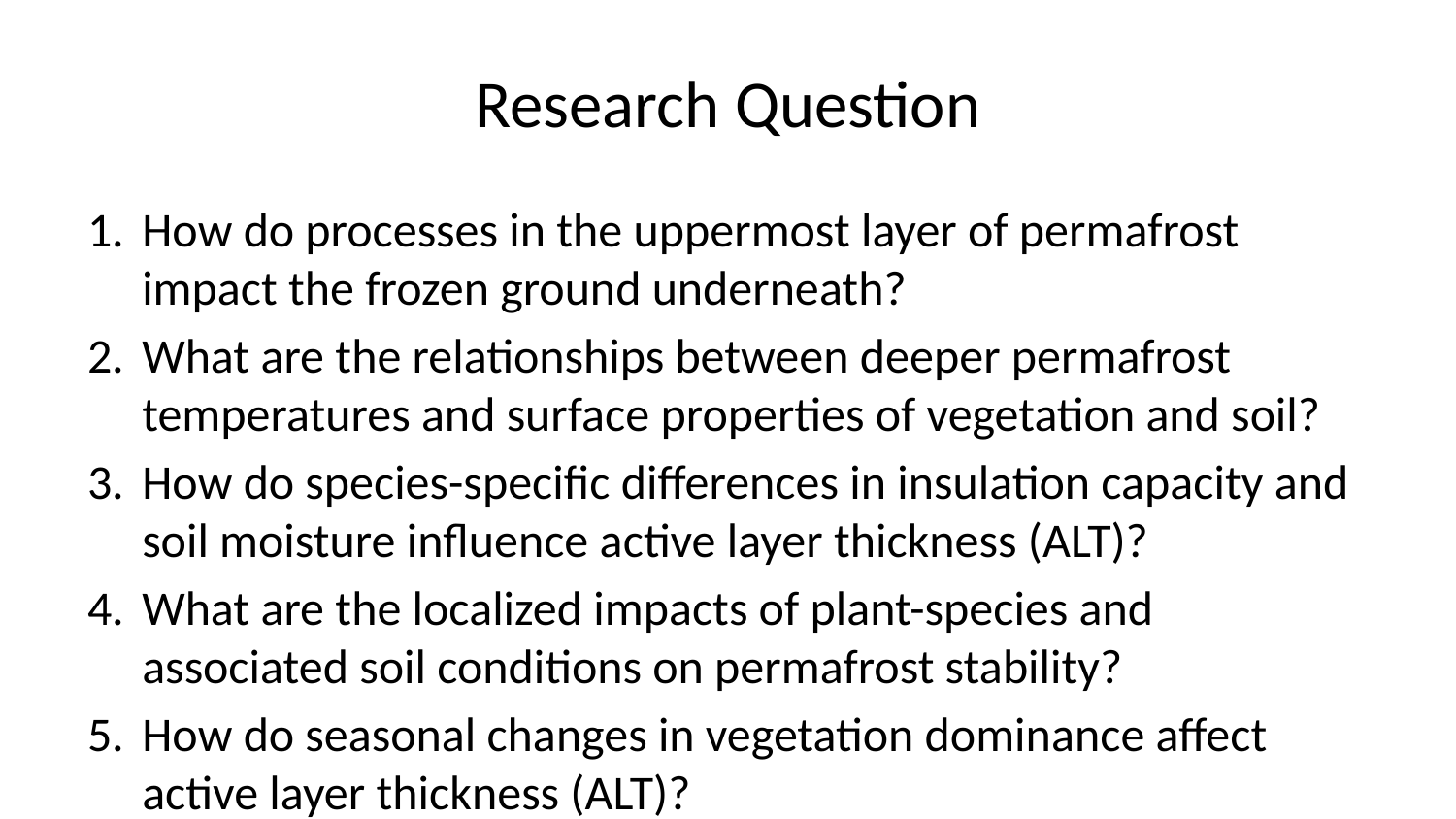

# Research Question
How do processes in the uppermost layer of permafrost impact the frozen ground underneath?
What are the relationships between deeper permafrost temperatures and surface properties of vegetation and soil?
How do species-specific differences in insulation capacity and soil moisture influence active layer thickness (ALT)?
What are the localized impacts of plant-species and associated soil conditions on permafrost stability?
How do seasonal changes in vegetation dominance affect active layer thickness (ALT)?